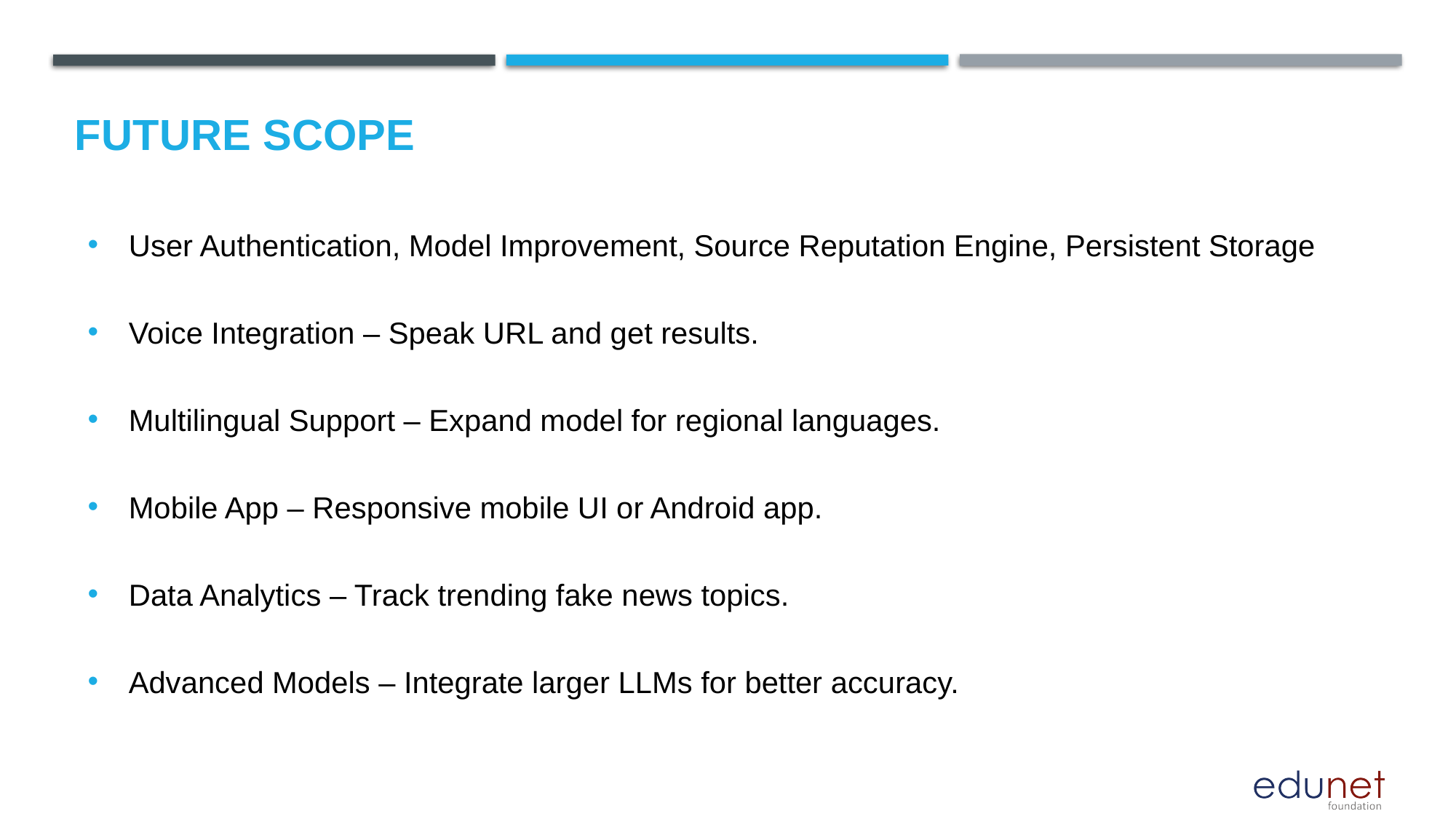

Future scope
User Authentication, Model Improvement, Source Reputation Engine, Persistent Storage

Voice Integration – Speak URL and get results.

Multilingual Support – Expand model for regional languages.

Mobile App – Responsive mobile UI or Android app.

Data Analytics – Track trending fake news topics.

Advanced Models – Integrate larger LLMs for better accuracy.